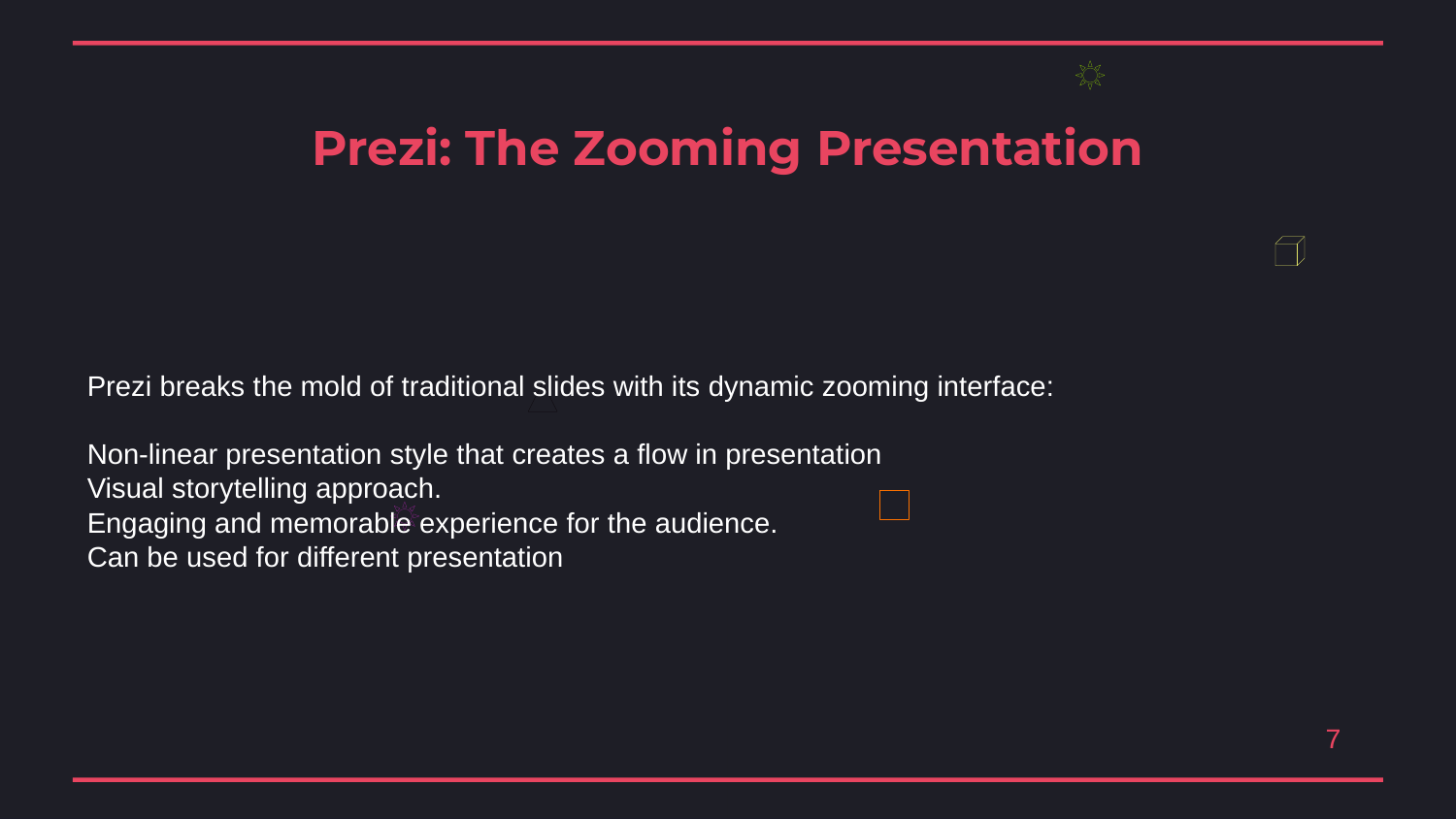

Prezi: The Zooming Presentation

Prezi breaks the mold of traditional slides with its dynamic zooming interface:

Non-linear presentation style that creates a flow in presentation
Visual storytelling approach.
Engaging and memorable experience for the audience.
Can be used for different presentation

7